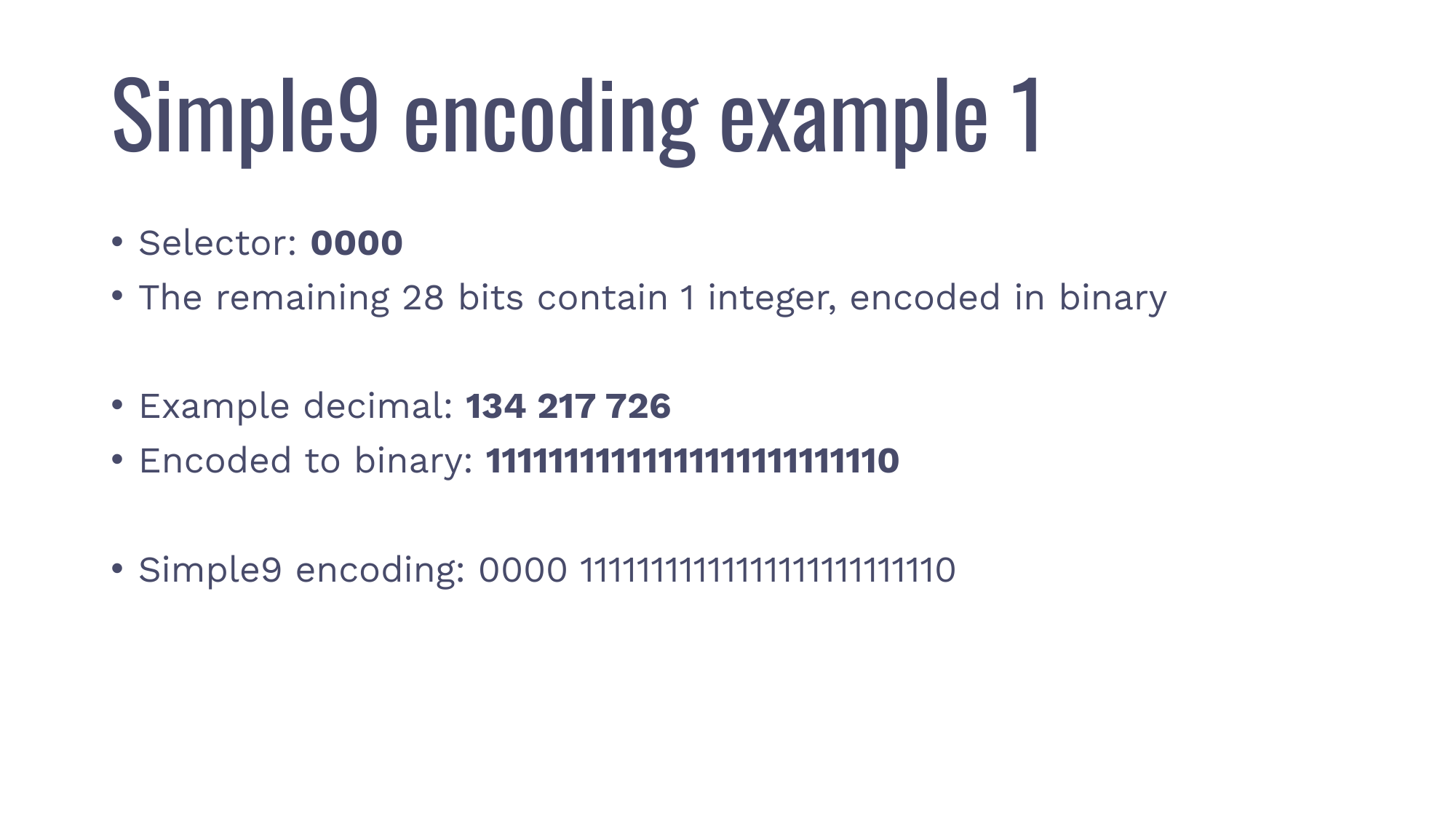

# Simple9 encoding example 1
Selector: 0000
The remaining 28 bits contain 1 integer, encoded in binary

Example decimal: 134 217 726
Encoded to binary: 11111111111111111111111110

Simple9 encoding: 0000 11111111111111111111111110